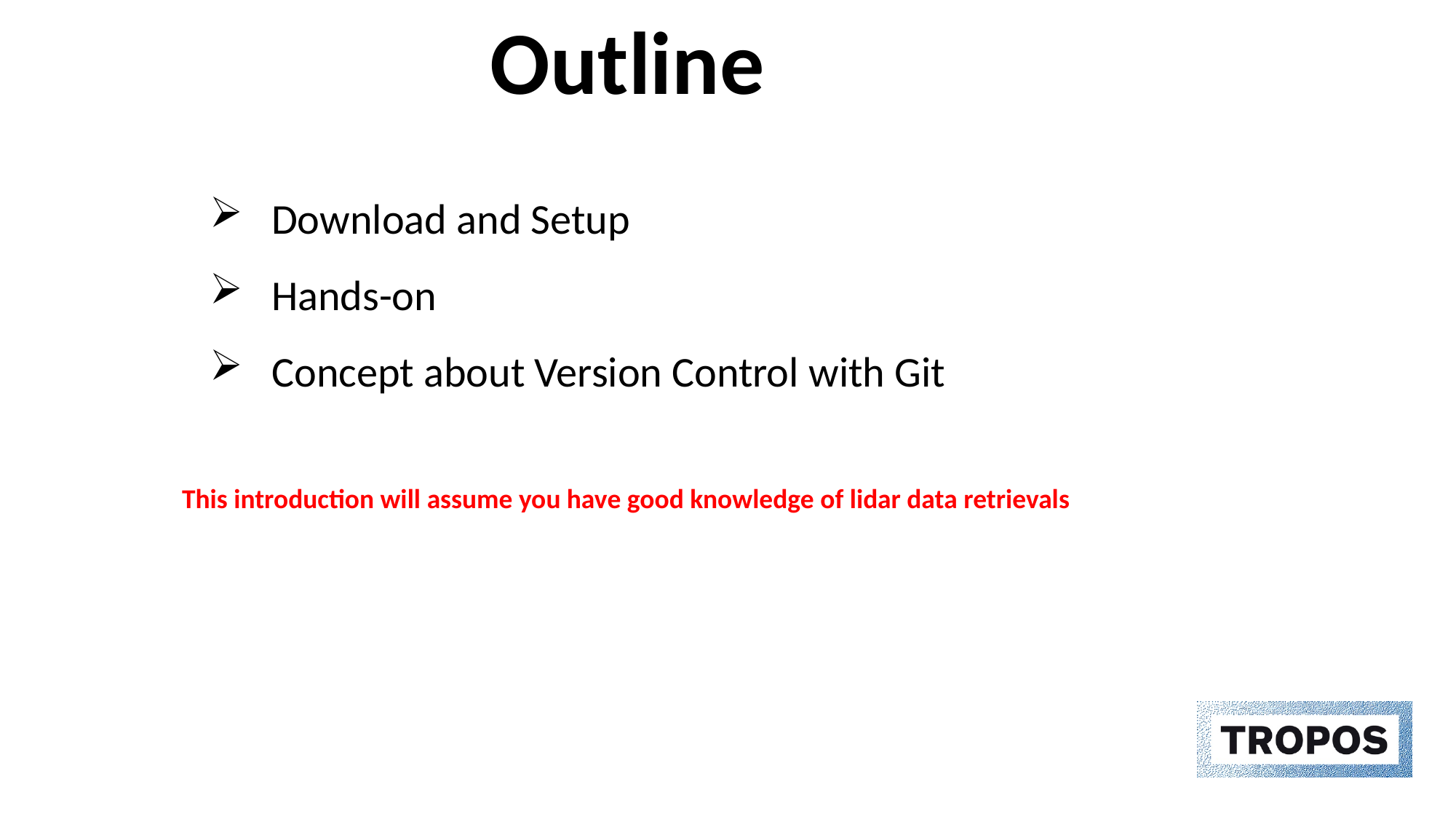

# Outline
Download and Setup
Hands-on
Concept about Version Control with Git
This introduction will assume you have good knowledge of lidar data retrievals